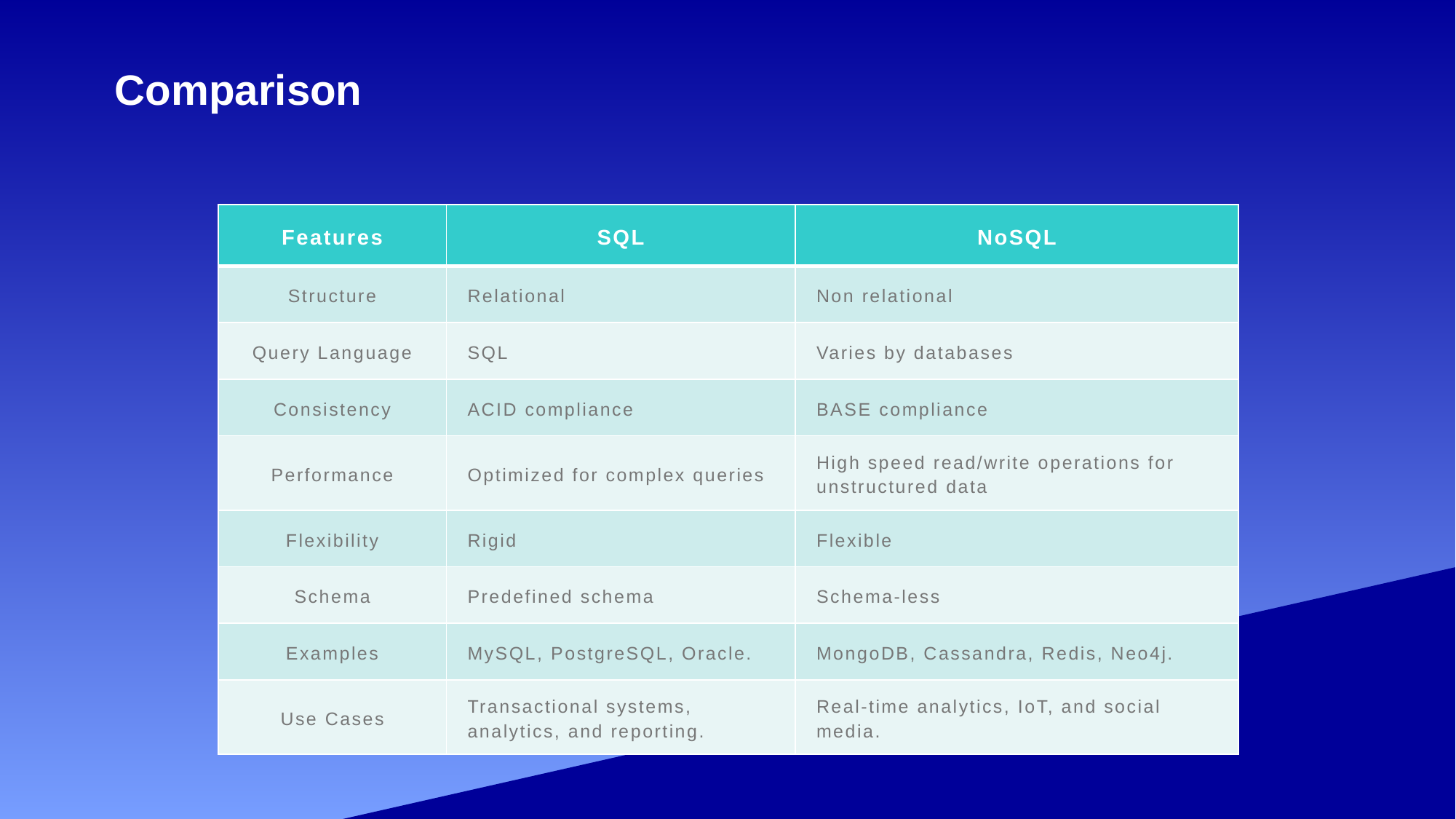

Comparison

| Features | SQL | NoSQL |
| --- | --- | --- |
| Structure | Relational | Non relational |
| Query Language | SQL | Varies by databases |
| Consistency | ACID compliance | BASE compliance |
| Performance | Optimized for complex queries | High speed read/write operations for unstructured data |
| Flexibility | Rigid | Flexible |
| Schema | Predefined schema | Schema-less |
| Examples | MySQL, PostgreSQL, Oracle. | MongoDB, Cassandra, Redis, Neo4j. |
| Use Cases | Transactional systems, analytics, and reporting. | Real-time analytics, IoT, and social media. |